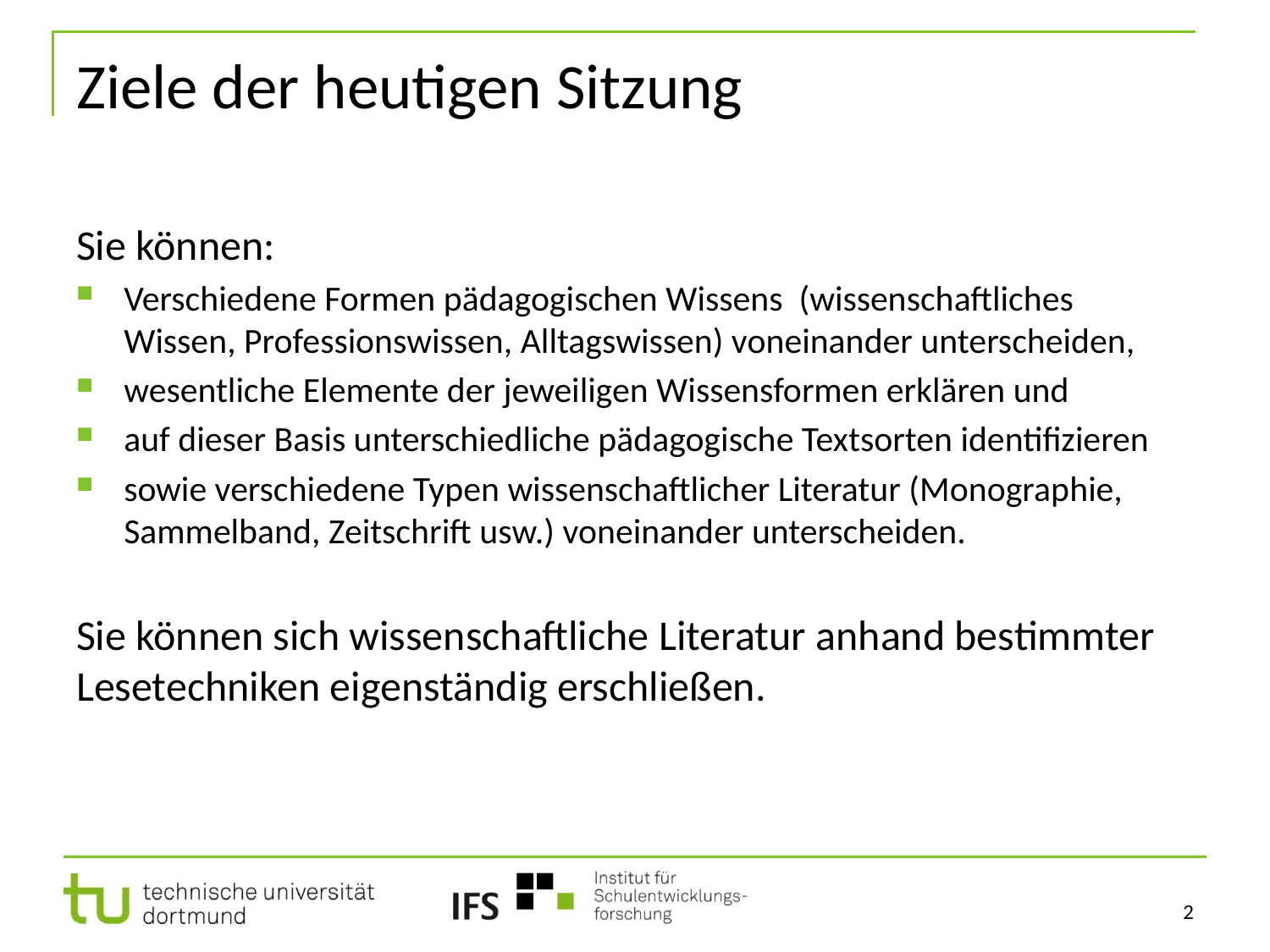

# Ziele der heutigen Sitzung
Sie können:
Verschiedene Formen pädagogischen Wissens  (wissenschaftliches Wissen, Professionswissen, Alltagswissen) voneinander unterscheiden,
wesentliche Elemente der jeweiligen Wissensformen erklären und
auf dieser Basis unterschiedliche pädagogische Textsorten identifizieren
sowie verschiedene Typen wissenschaftlicher Literatur (Monographie, Sammelband, Zeitschrift usw.) voneinander unterscheiden.

Sie können sich wissenschaftliche Literatur anhand bestimmter Lesetechniken eigenständig erschließen.
2